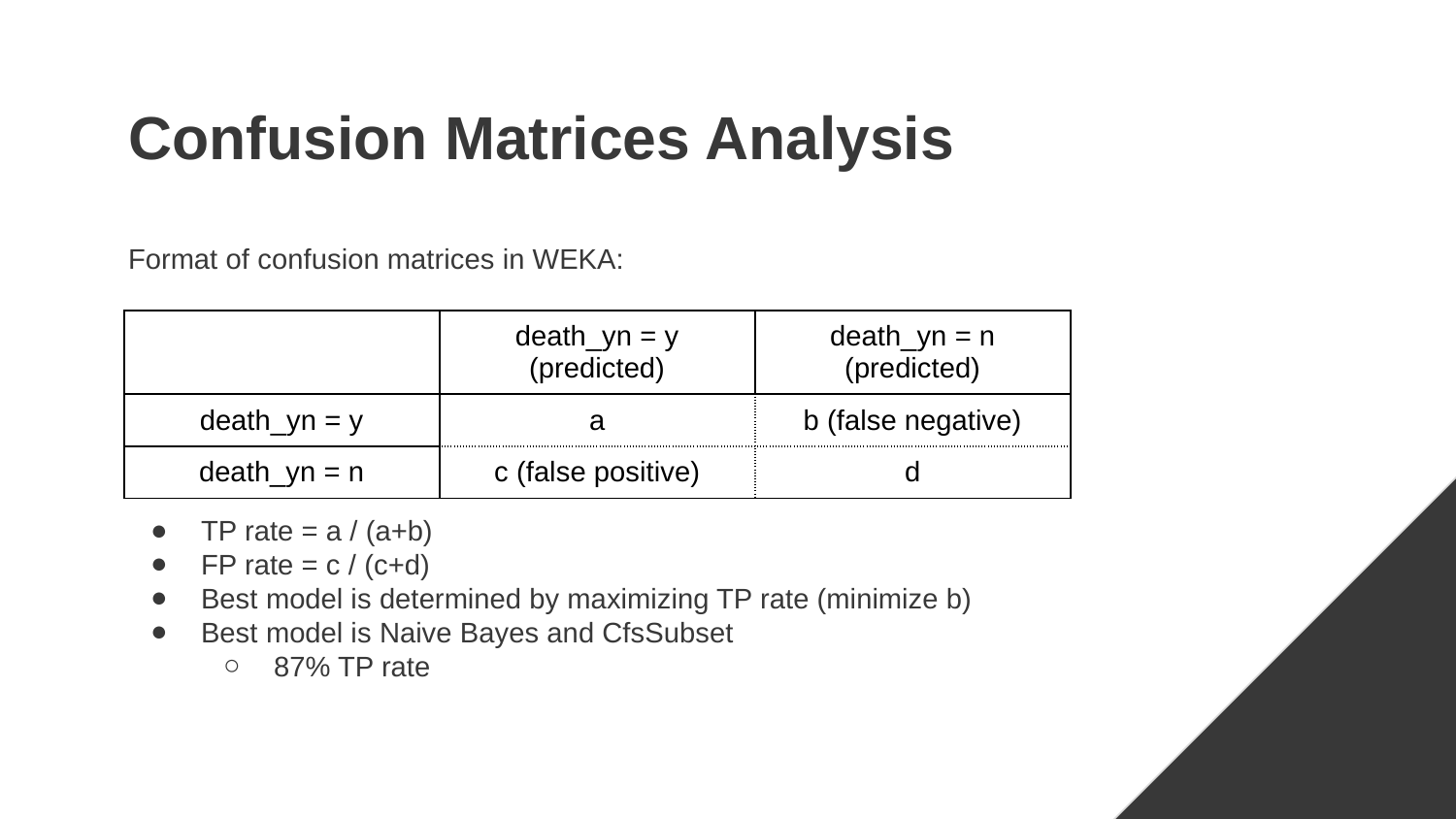

# Confusion Matrices Analysis
Format of confusion matrices in WEKA:

TP rate = a / (a+b)
FP rate = c / (c+d)
Best model is determined by maximizing TP rate (minimize b)
Best model is Naive Bayes and CfsSubset
87% TP rate
|  | death\_yn = y (predicted) | death\_yn = n (predicted) |
| --- | --- | --- |
| death\_yn = y | a | b (false negative) |
| death\_yn = n | c (false positive) | d |